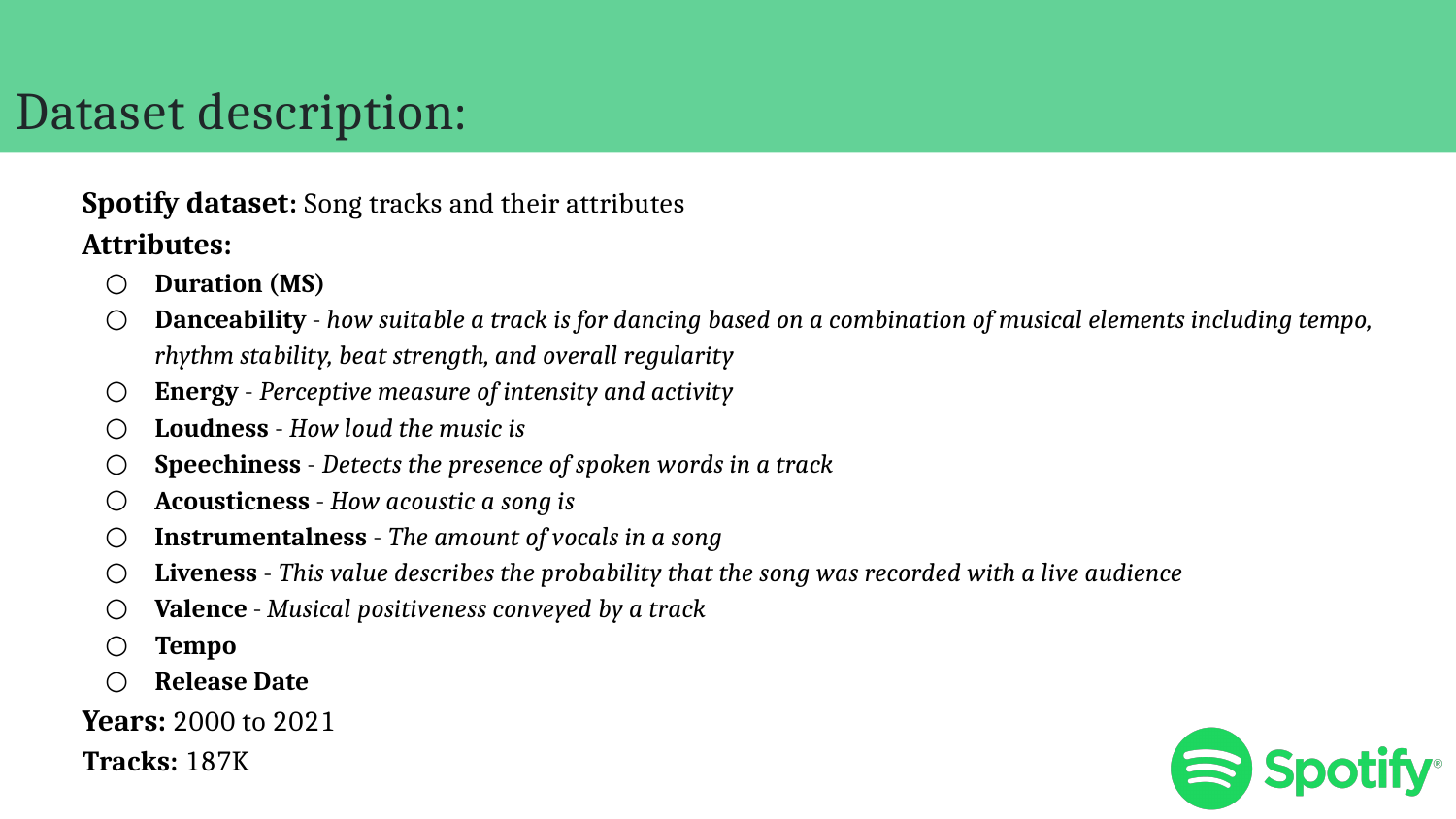

# Dataset description:
Spotify dataset: Song tracks and their attributes
Attributes:
Duration (MS)
Danceability - how suitable a track is for dancing based on a combination of musical elements including tempo, rhythm stability, beat strength, and overall regularity
Energy - Perceptive measure of intensity and activity
Loudness - How loud the music is
Speechiness - Detects the presence of spoken words in a track
Acousticness - How acoustic a song is
Instrumentalness - The amount of vocals in a song
Liveness - This value describes the probability that the song was recorded with a live audience
Valence - Musical positiveness conveyed by a track
Tempo
Release Date
Years: 2000 to 2021
Tracks: 187K